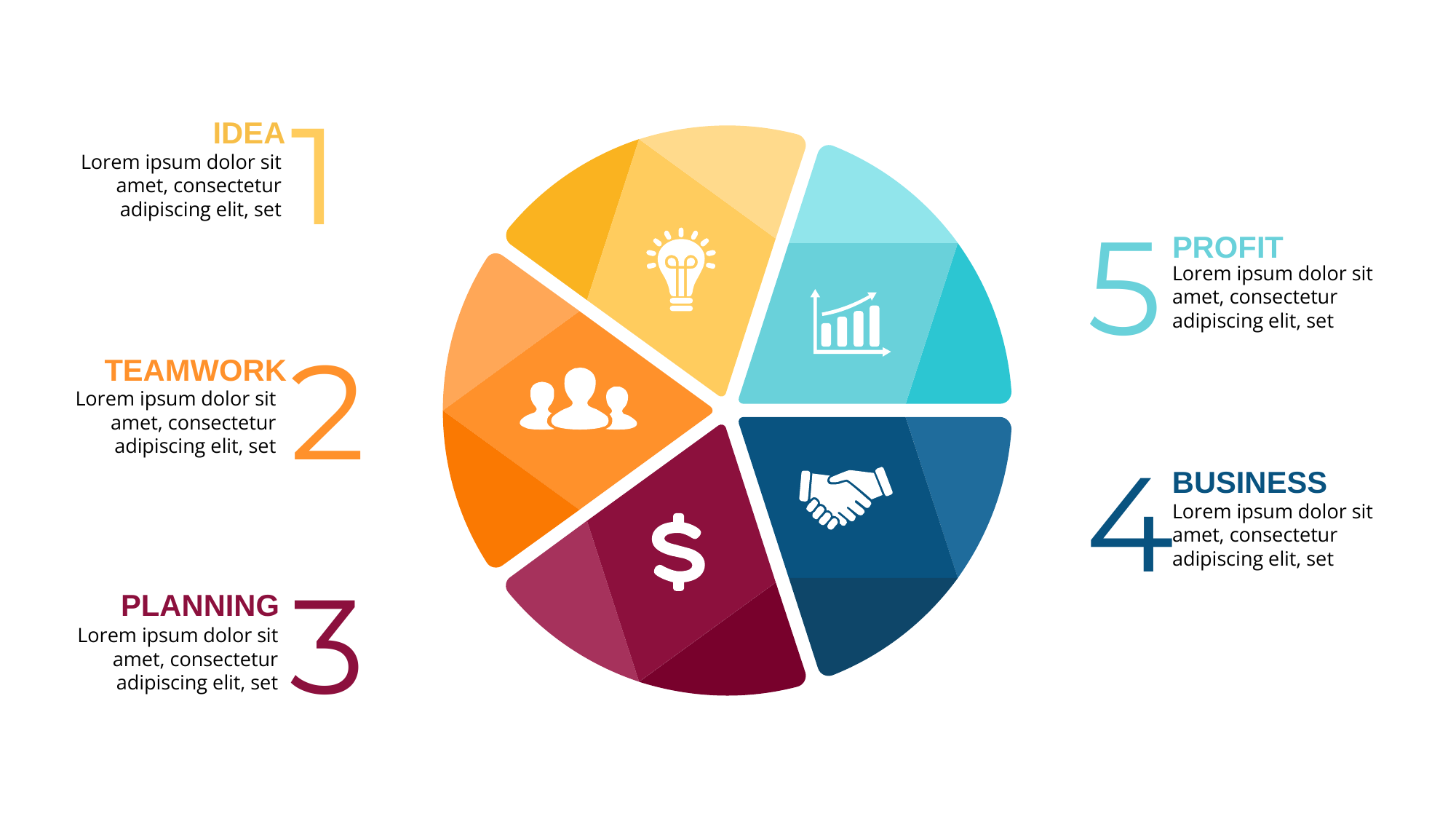

1
IDEA
Lorem ipsum dolor sit amet, consectetur adipiscing elit, set

5
PROFIT
Lorem ipsum dolor sit amet, consectetur adipiscing elit, set

2
TEAMWORK
Lorem ipsum dolor sit amet, consectetur adipiscing elit, set

4
BUSINESS
Lorem ipsum dolor sit amet, consectetur adipiscing elit, set
3
PLANNING
Lorem ipsum dolor sit amet, consectetur adipiscing elit, set